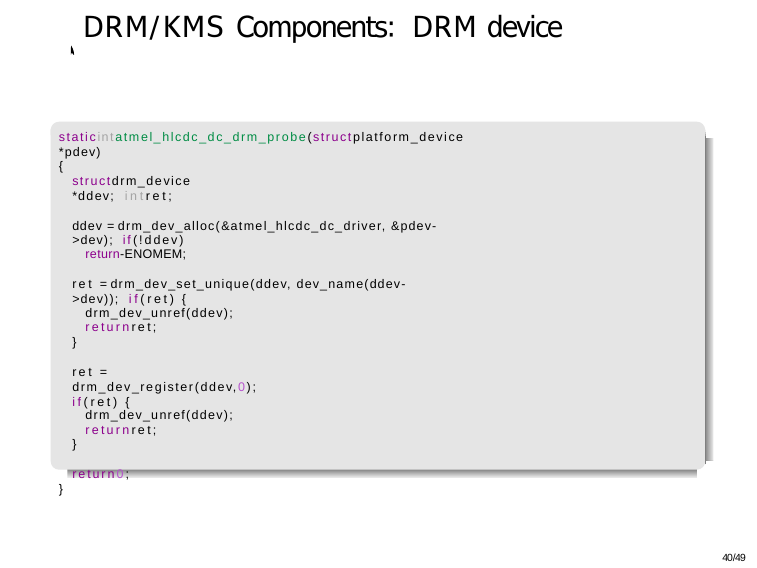

# DRM/KMS Components:  DRM device

staticintatmel_hlcdc_dc_drm_probe(structplatform_device *pdev)
{
structdrm_device *ddev;  intret;

ddev = drm_dev_alloc(&atmel_hlcdc_dc_driver, &pdev->dev);  if(!ddev)
return-ENOMEM;

ret = drm_dev_set_unique(ddev, dev_name(ddev->dev));  if(ret) {
drm_dev_unref(ddev);
returnret;
}

ret = drm_dev_register(ddev,0);  if(ret) {
drm_dev_unref(ddev);
returnret;
}

return0;
}

40/49